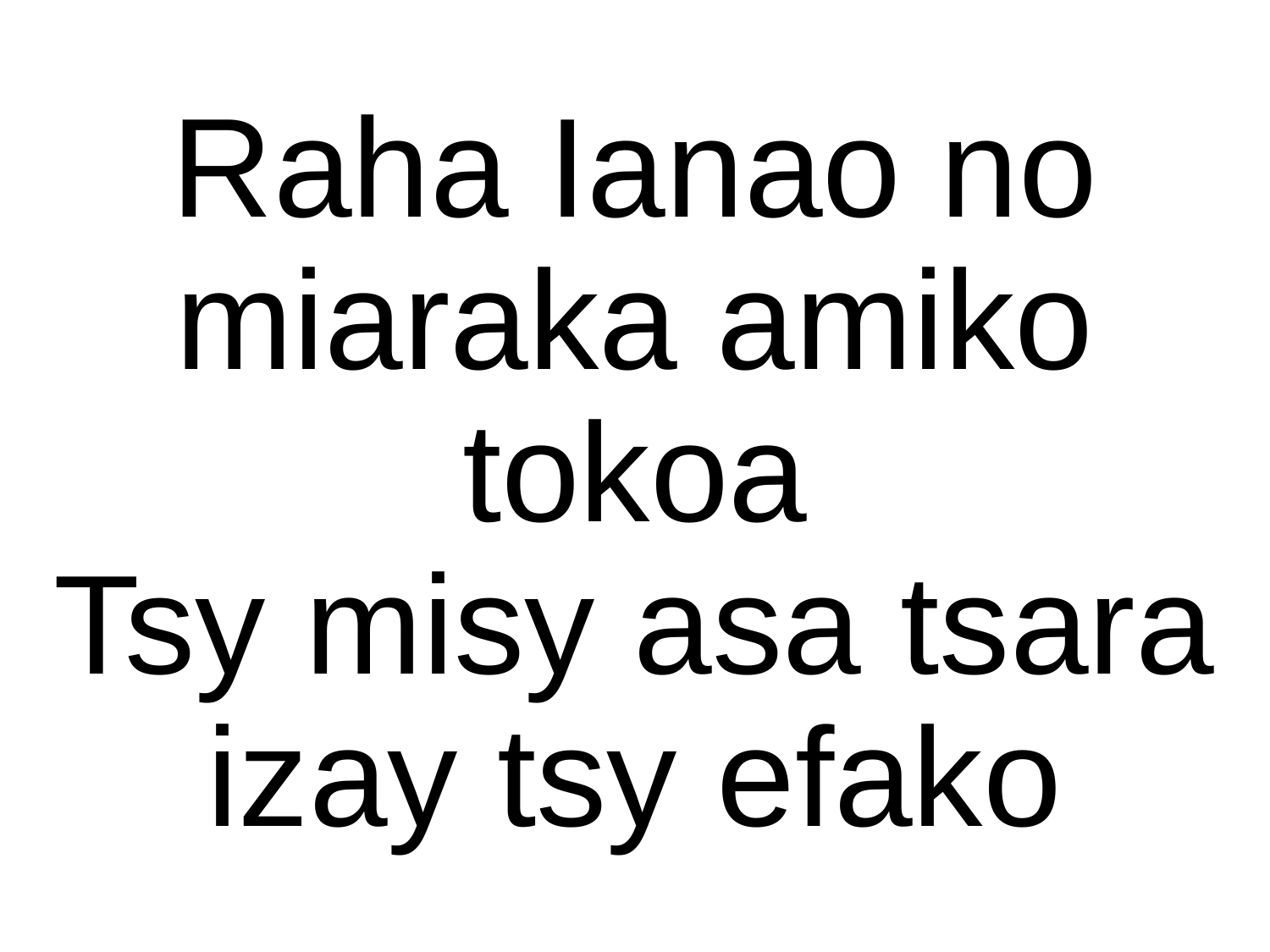

Raha Ianao no miaraka amiko tokoa
Tsy misy asa tsara izay tsy efako